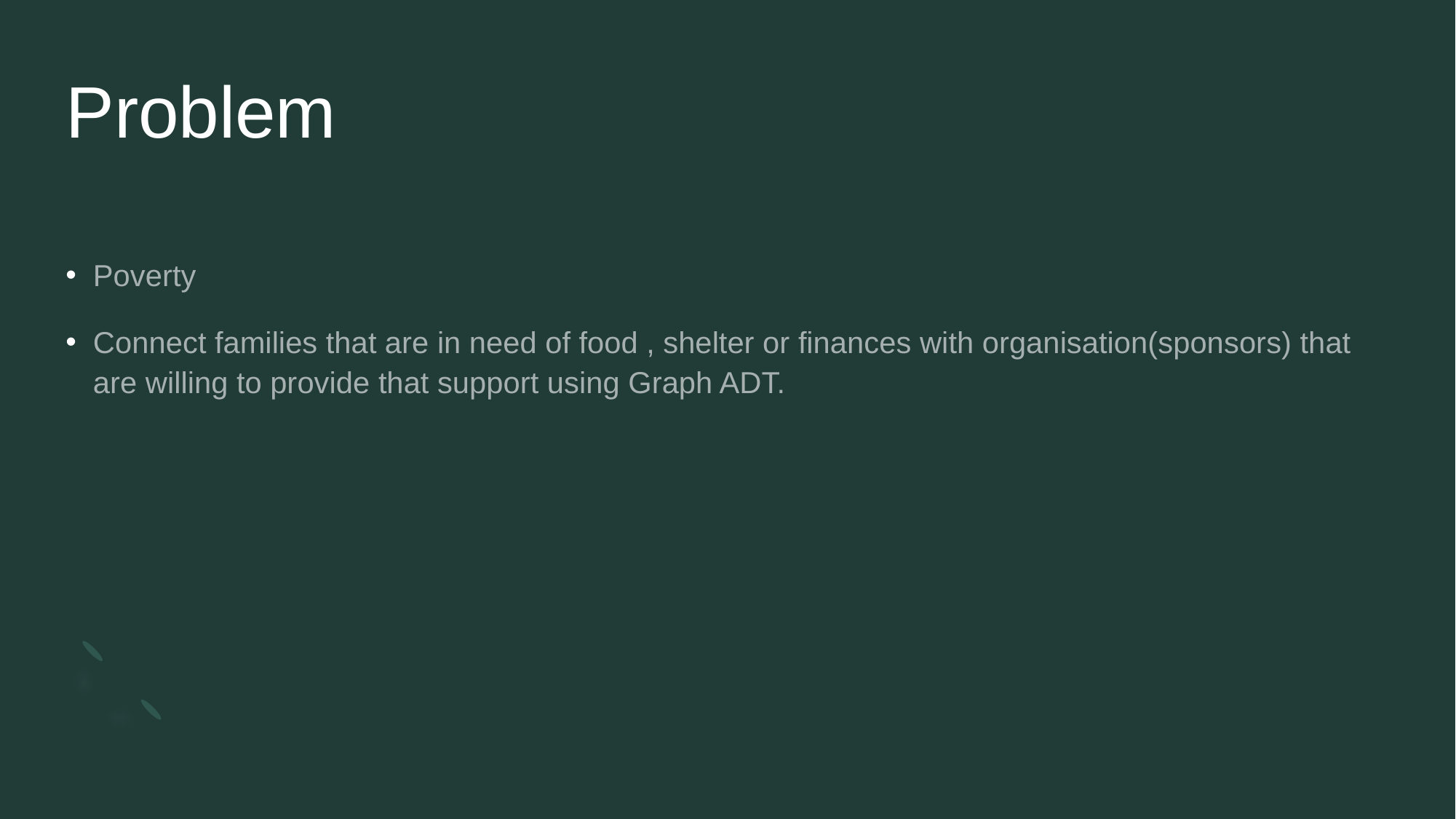

# Problem
Poverty
Connect families that are in need of food , shelter or finances with organisation(sponsors) that are willing to provide that support using Graph ADT.